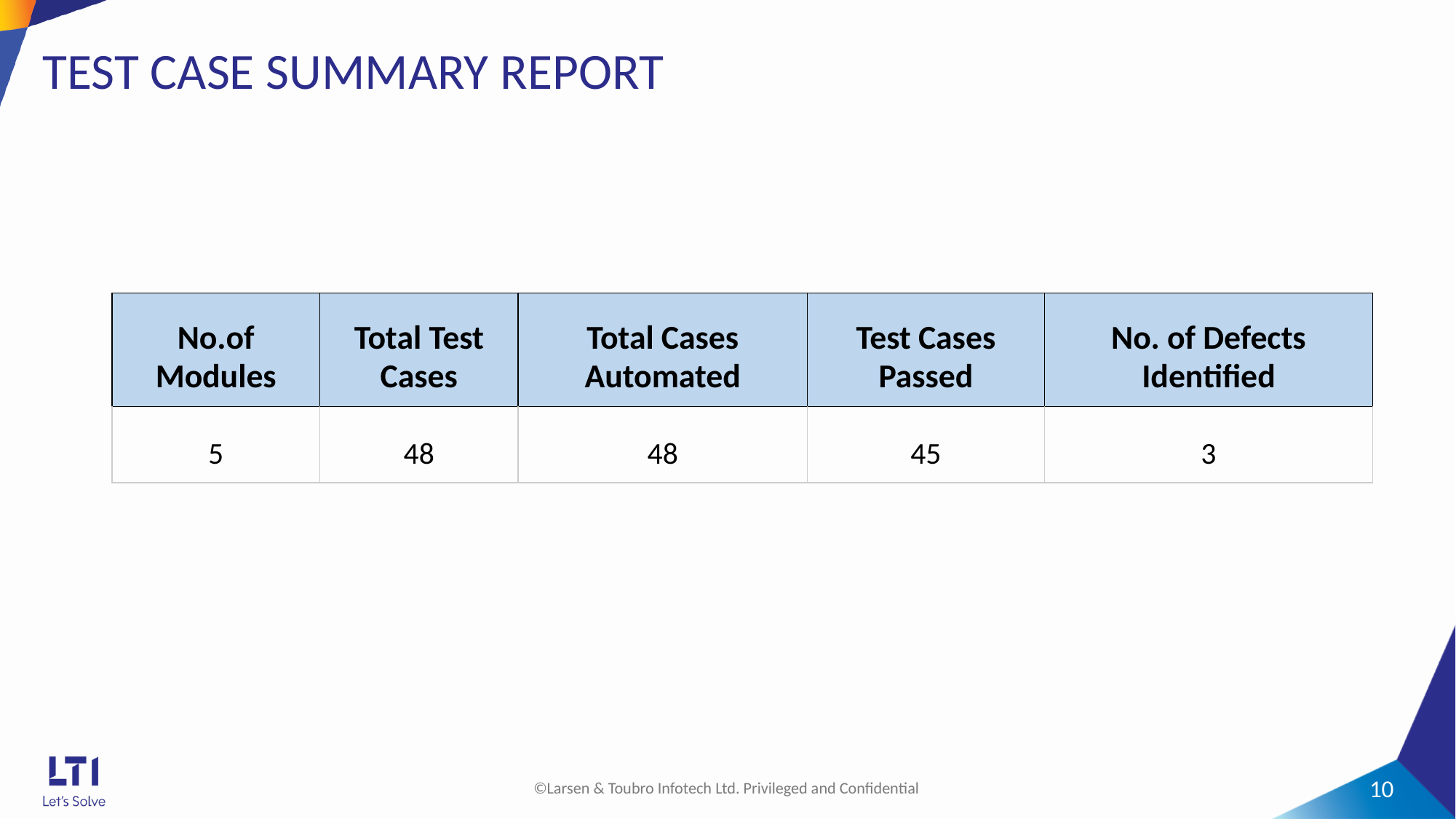

# TEST CASE SUMMARY REPORT
| No.of Modules | Total Test Cases | Total Cases Automated | Test Cases Passed | No. of Defects Identified |
| --- | --- | --- | --- | --- |
| 5 | 48 | 48 | 45 | 3 |